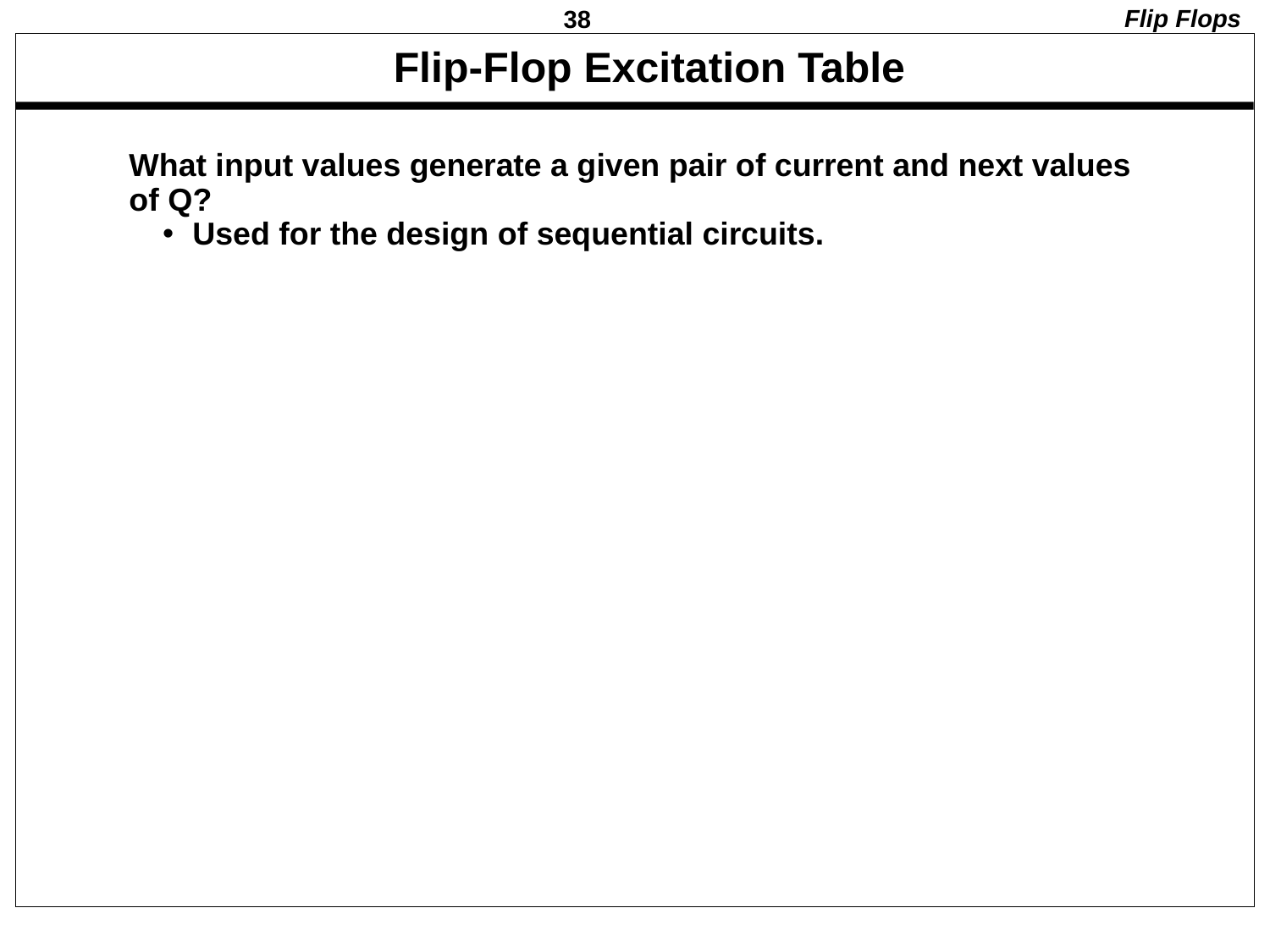

Flip Flops
# Flip-Flop Excitation Table
What input values generate a given pair of current and next values
of Q?
Used for the design of sequential circuits.